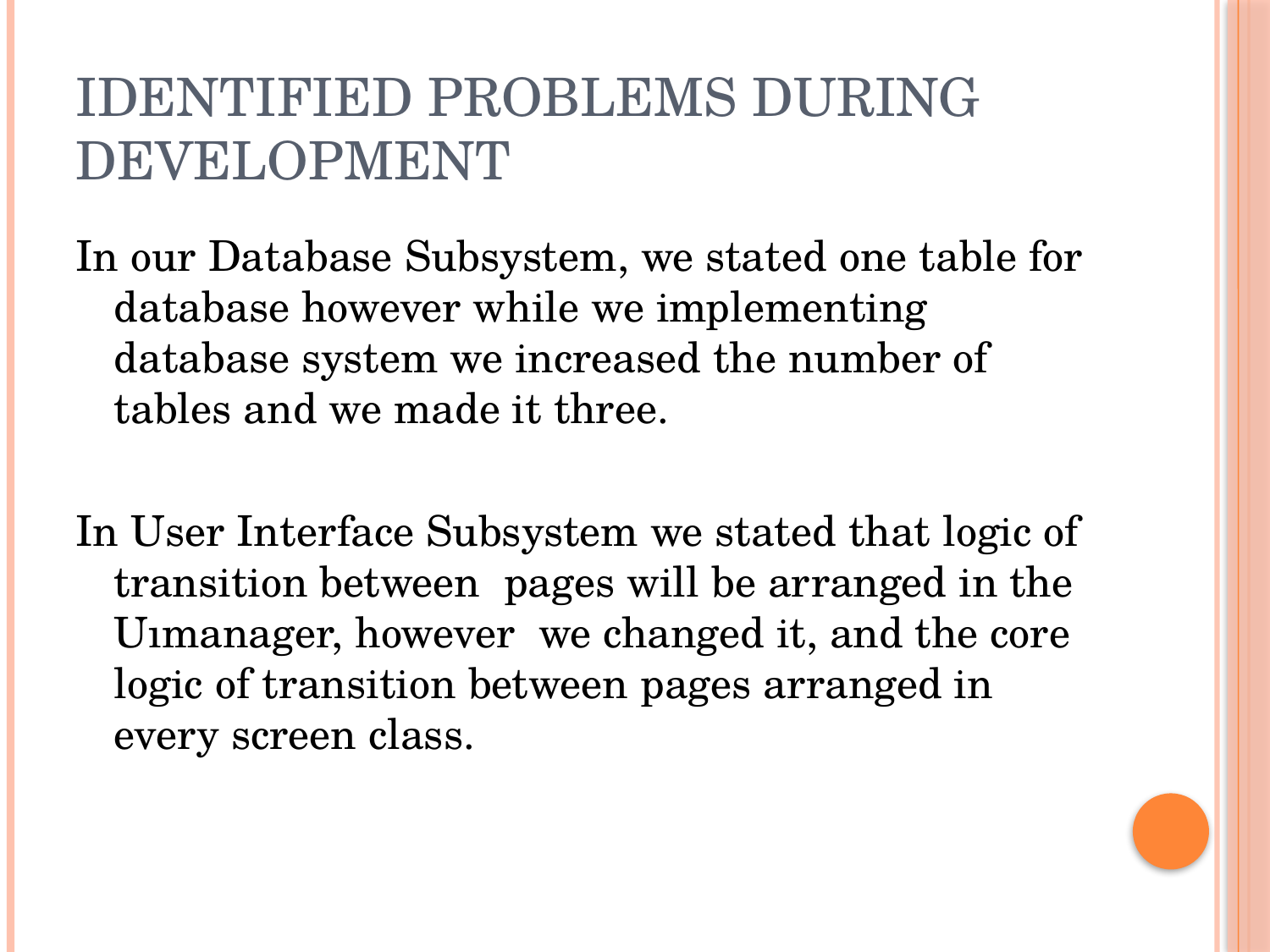

# IDENTIFIED PROBLEMS DURING DEVELOPMENT
In our Database Subsystem, we stated one table for database however while we implementing database system we increased the number of tables and we made it three.

In User Interface Subsystem we stated that logic of transition between  pages will be arranged in the Uımanager, however  we changed it, and the core logic of transition between pages arranged in every screen class.